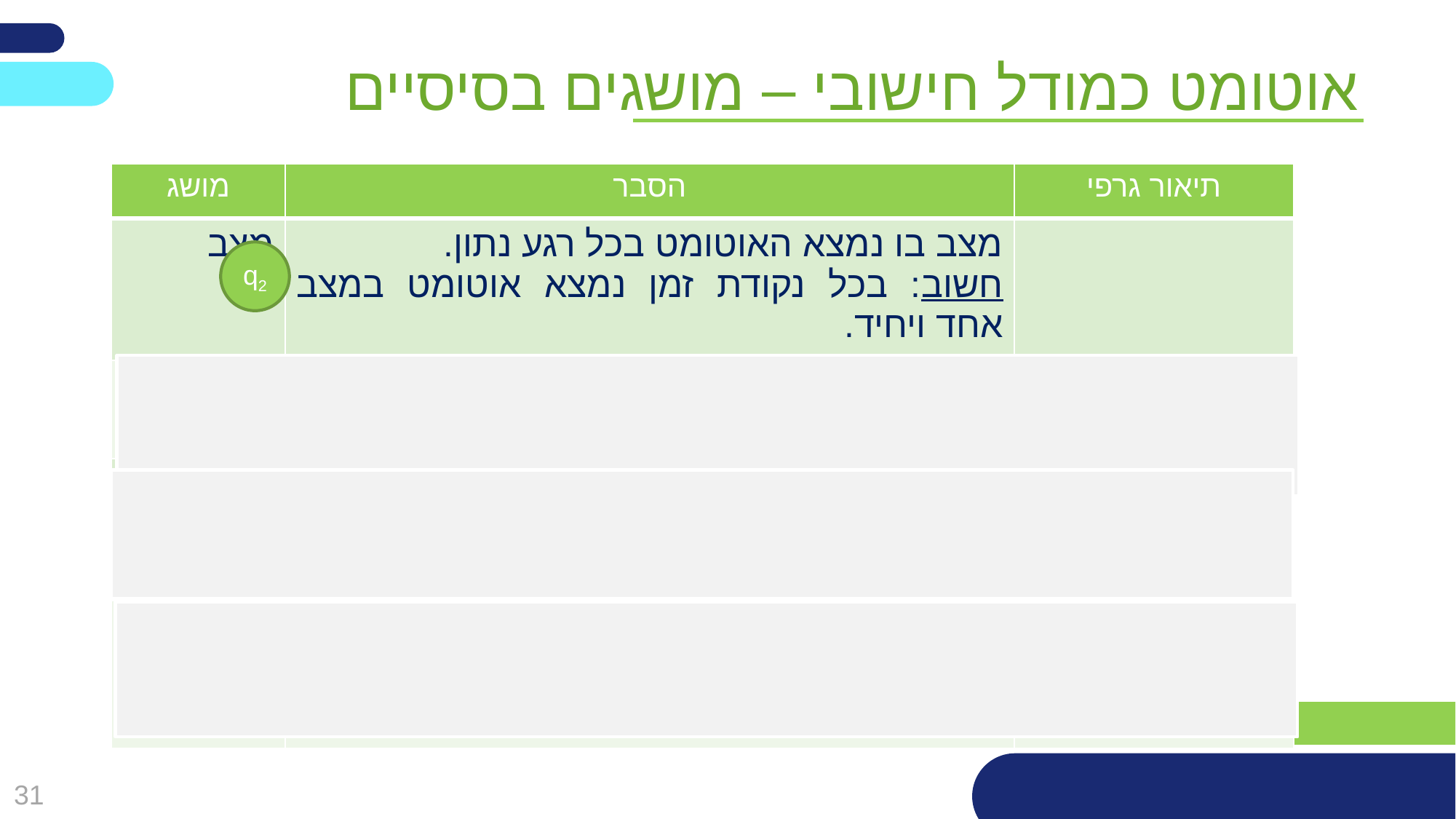

אוטומט כמודל חישובי – מושגים בסיסיים
| מושג | הסבר | תיאור גרפי |
| --- | --- | --- |
| מצב | מצב בו נמצא האוטומט בכל רגע נתון. חשוב: בכל נקודת זמן נמצא אוטומט במצב אחד ויחיד. |  |
| מעבר | בהתאם לאות הקלט עובד אוטומט ממצב אחד לאחר. יתכן לעצמו. |  |
| לולאה/ קשת עצמית | מעבר של אוטומט ממצב לעצמו כתוצאה מאות קלט |  |
| מצב התחלתי | מצב ממנו האוטומט מתחיל את תהליך החישוב. לכל אוטומט יש מצב התחלתי אחד. בדרך כלל מסומן ע"י q0 |  |
q2

q2
q3
a

q2
a
start
q0